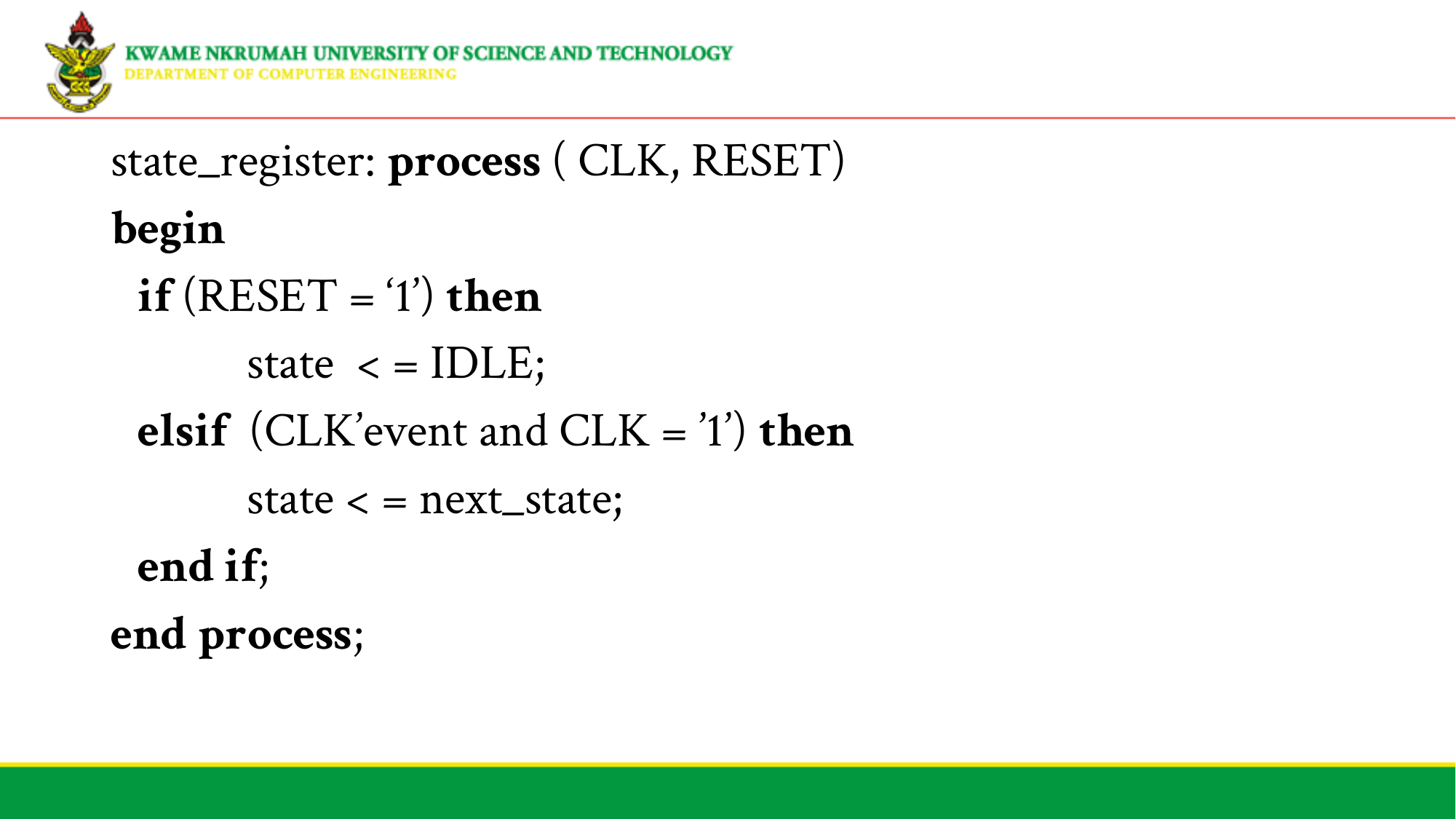

state_register: process ( CLK, RESET)
begin
	if (RESET = ‘1’) then
		state  < = IDLE;
	elsif  (CLK’event and CLK = ’1’) then
		state < = next_state;
	end if;
end process;